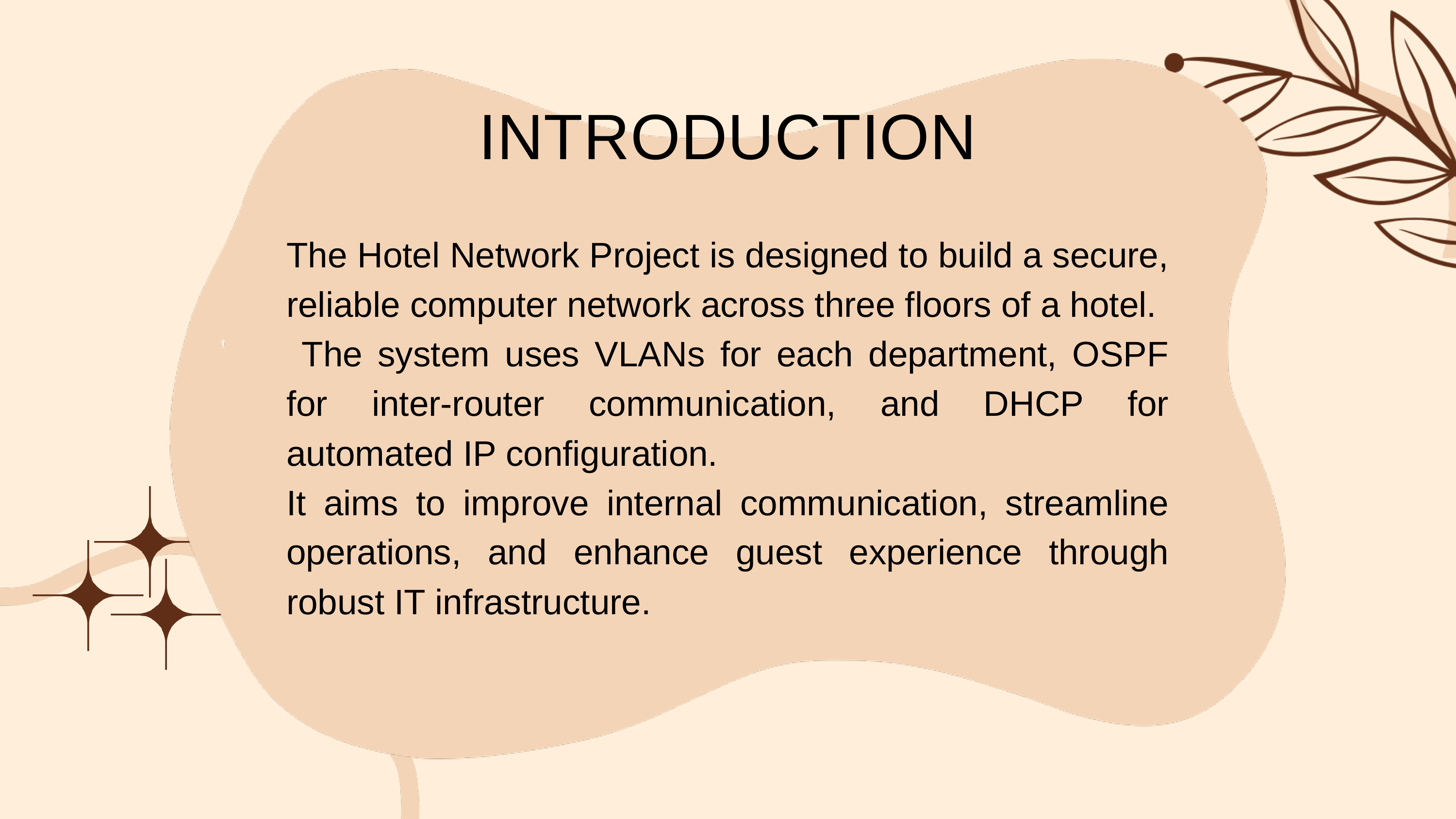

INTRODUCTION
The Hotel Network Project is designed to build a secure, reliable computer network across three floors of a hotel.
 The system uses VLANs for each department, OSPF for inter-router communication, and DHCP for automated IP configuration.
It aims to improve internal communication, streamline operations, and enhance guest experience through robust IT infrastructure.